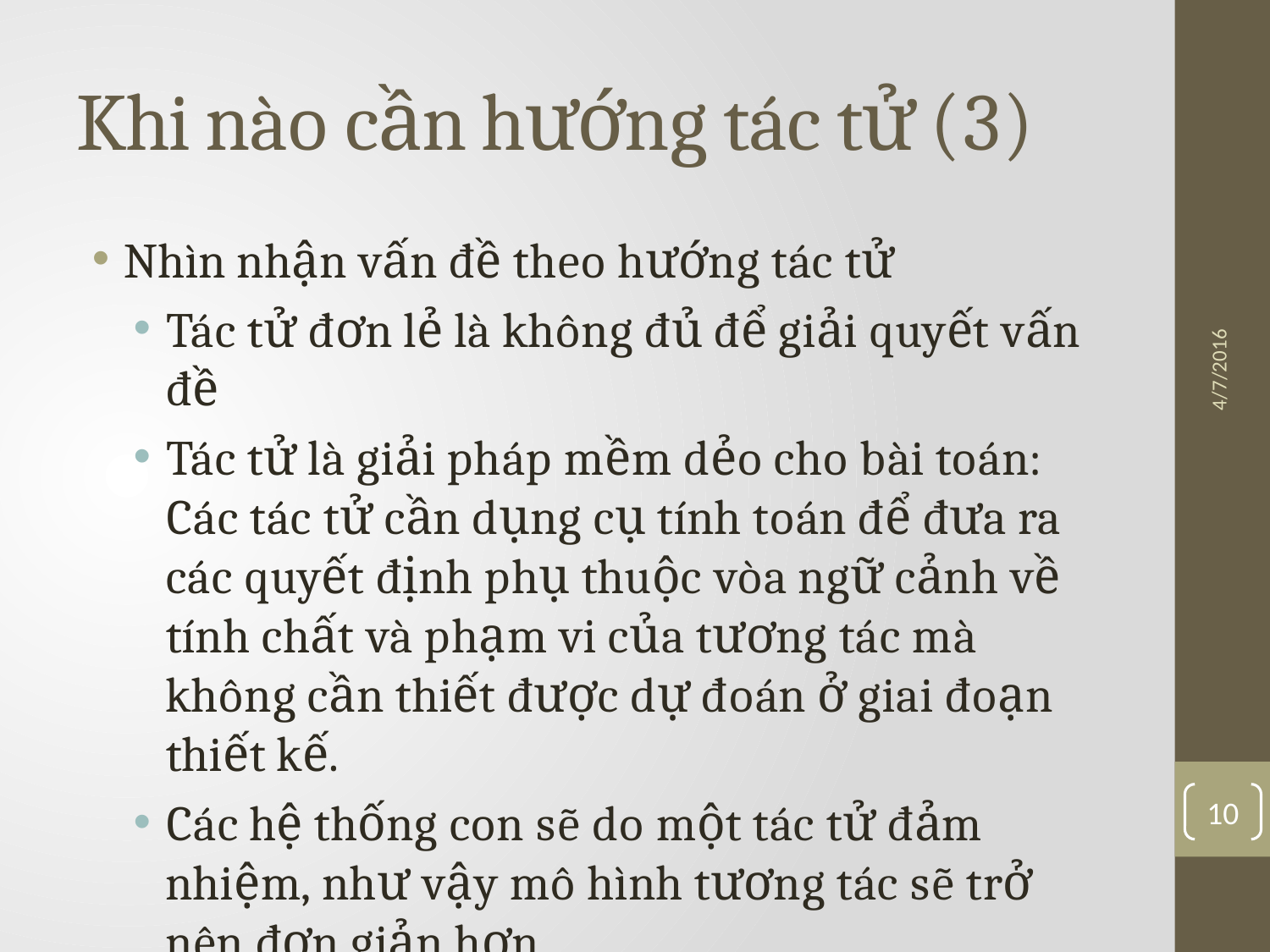

# Khi nào cần hướng tác tử (3)
Nhìn nhận vấn đề theo hướng tác tử
Tác tử đơn lẻ là không đủ để giải quyết vấn đề
Tác tử là giải pháp mềm dẻo cho bài toán: Các tác tử cần dụng cụ tính toán để đưa ra các quyết định phụ thuộc vòa ngữ cảnh về tính chất và phạm vi của tương tác mà không cần thiết được dự đoán ở giai đoạn thiết kế.
Các hệ thống con sẽ do một tác tử đảm nhiệm, như vậy mô hình tương tác sẽ trở nên đơn giản hơn.
4/7/2016
10